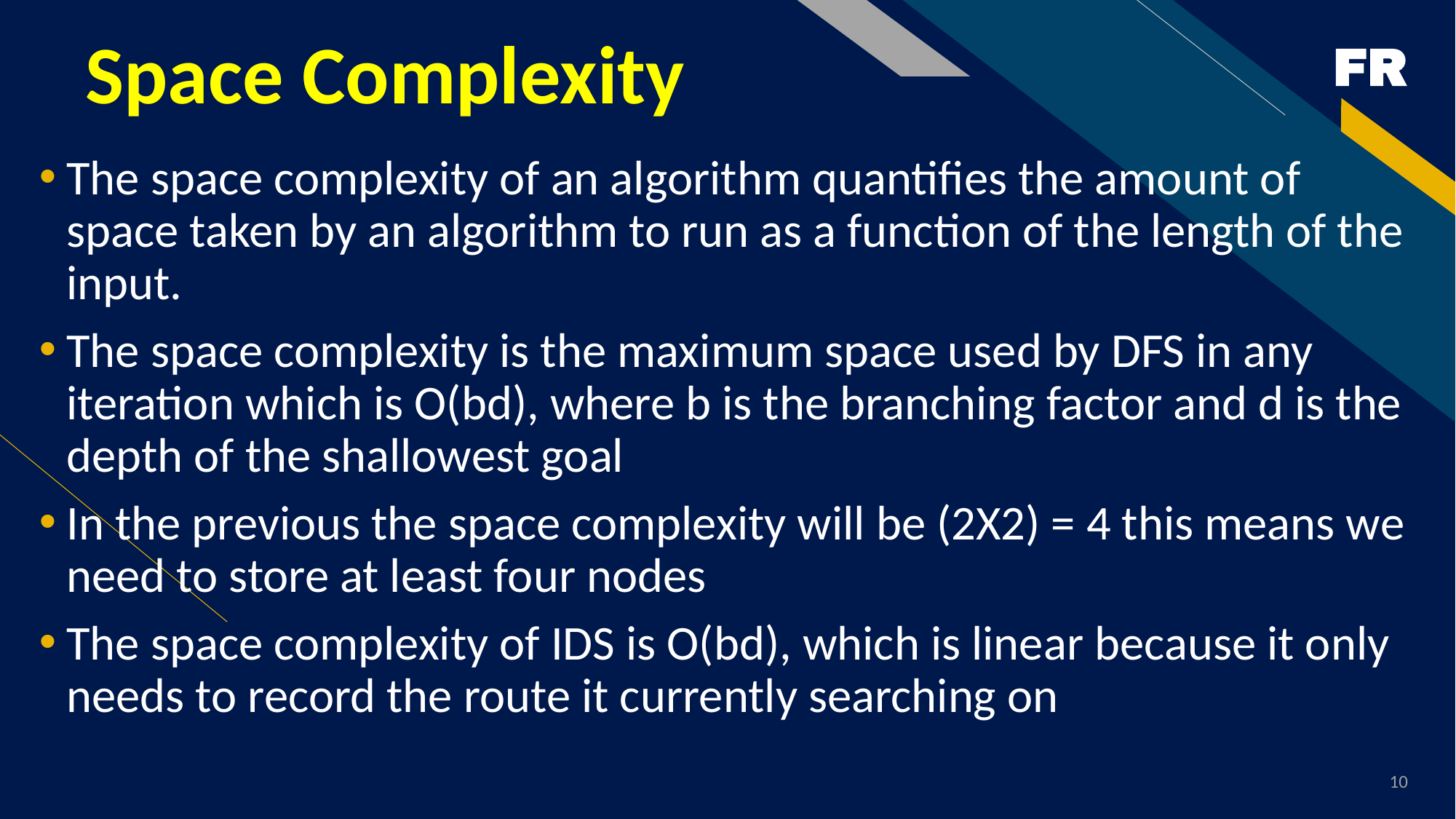

# Space Complexity
The space complexity of an algorithm quantifies the amount of space taken by an algorithm to run as a function of the length of the input.
The space complexity is the maximum space used by DFS in any iteration which is O(bd), where b is the branching factor and d is the depth of the shallowest goal
In the previous the space complexity will be (2X2) = 4 this means we need to store at least four nodes
The space complexity of IDS is O(bd), which is linear because it only needs to record the route it currently searching on
10